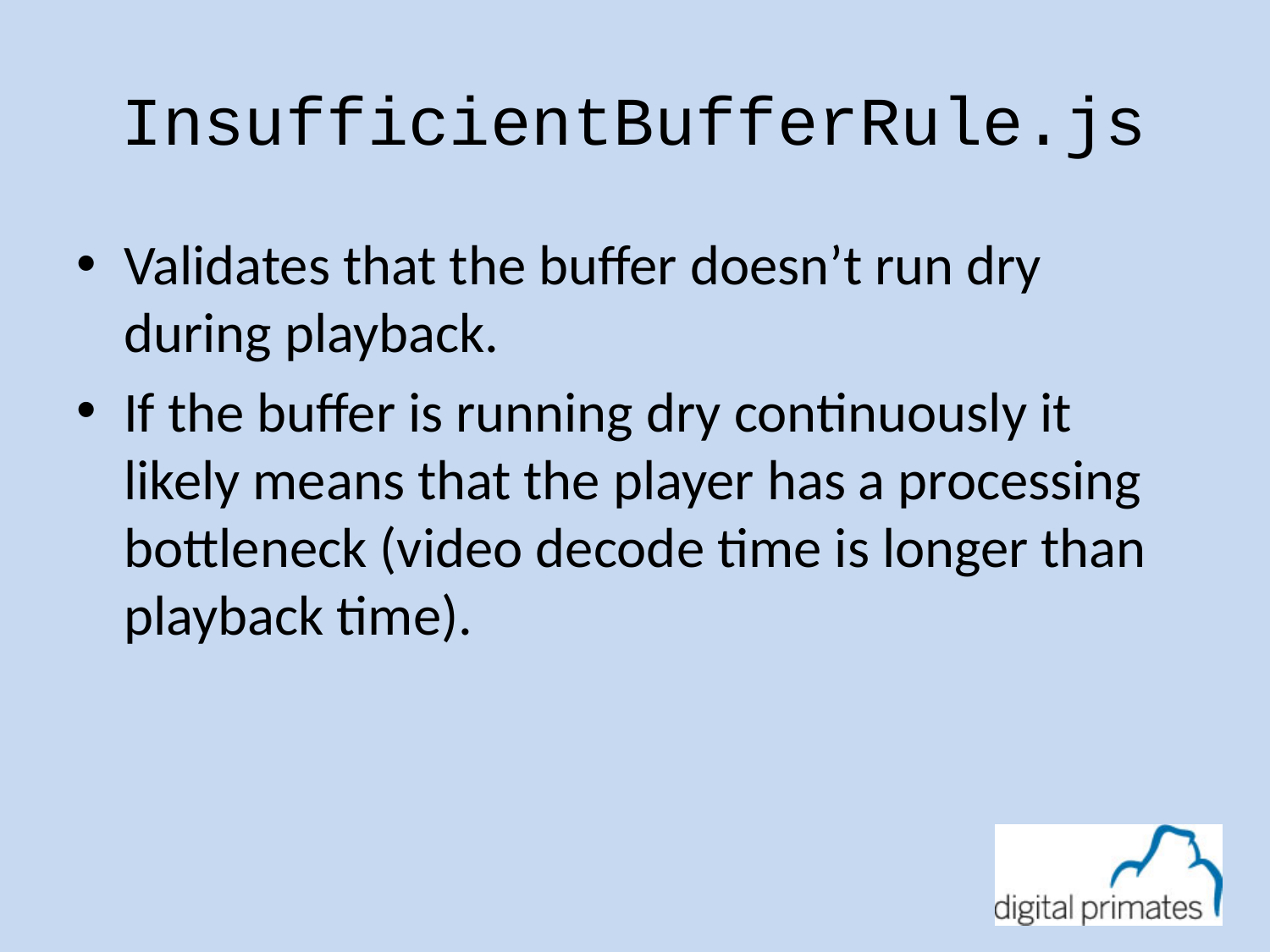

# InsufficientBufferRule.js
Validates that the buffer doesn’t run dry during playback.
If the buffer is running dry continuously it likely means that the player has a processing bottleneck (video decode time is longer than playback time).